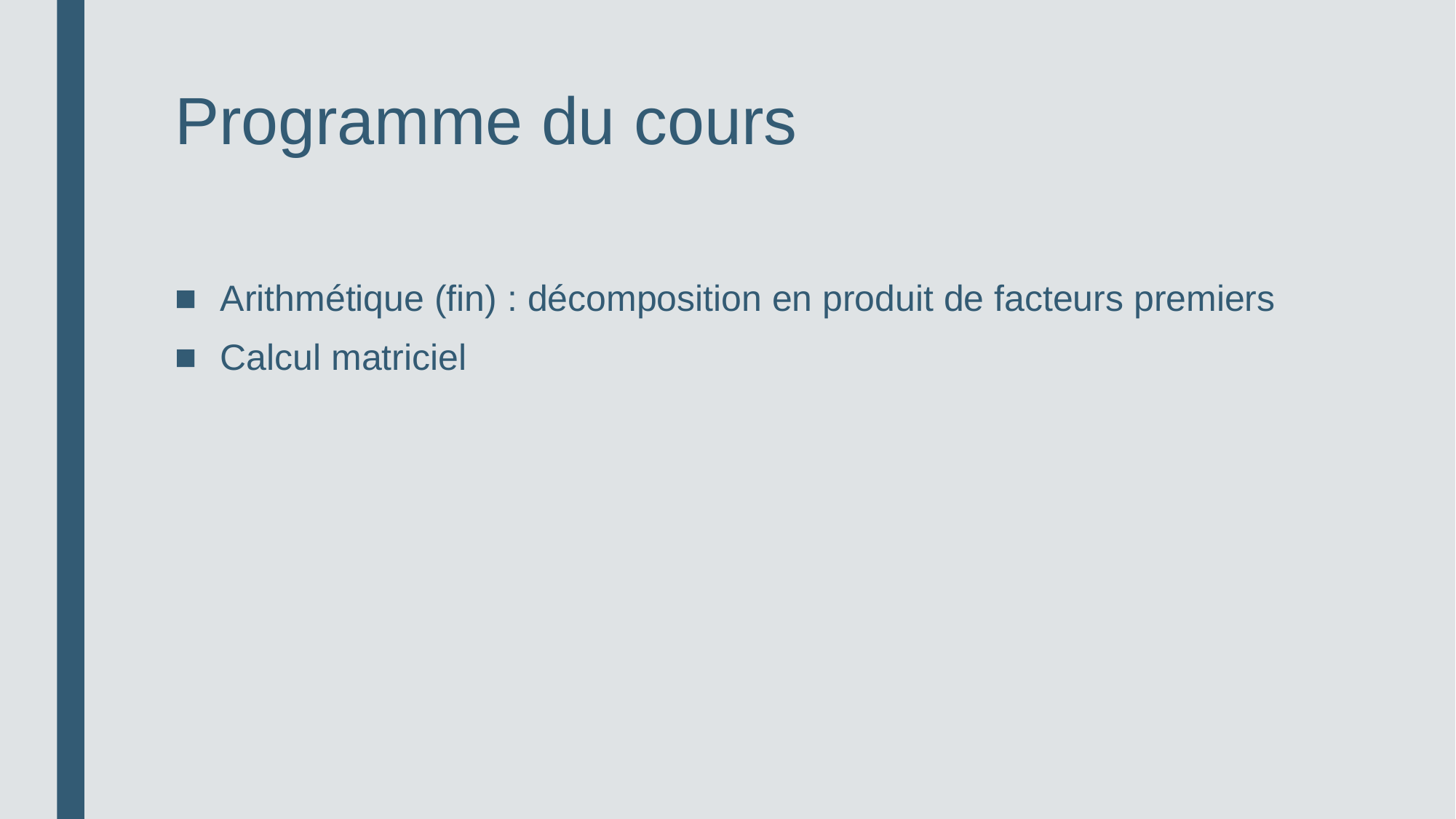

# Programme du cours
Arithmétique (fin) : décomposition en produit de facteurs premiers
Calcul matriciel